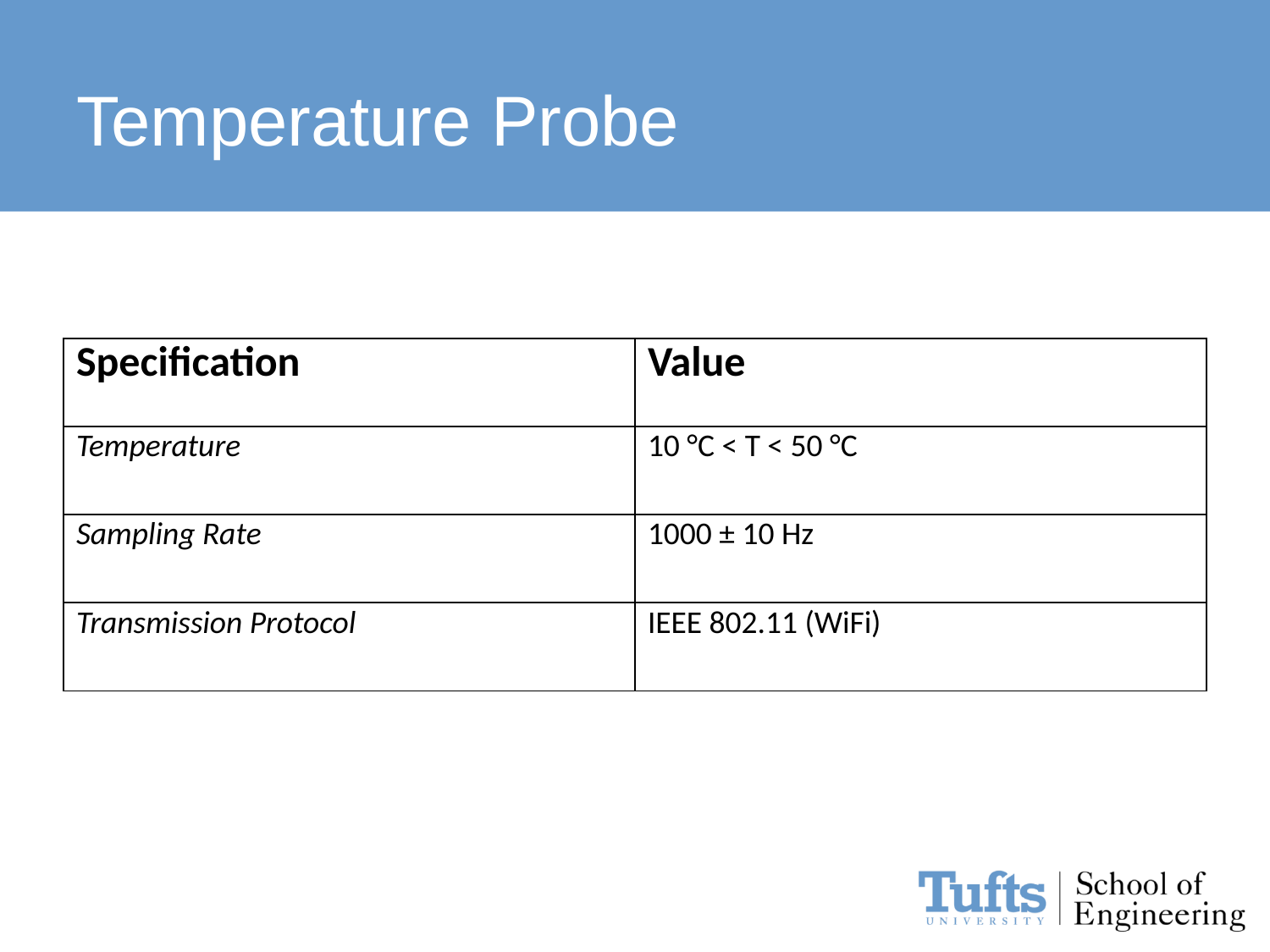

# Temperature Probe
| Specification | Value |
| --- | --- |
| Temperature | 10 °C < T < 50 °C |
| Sampling Rate | 1000 ± 10 Hz |
| Transmission Protocol | IEEE 802.11 (WiFi) |